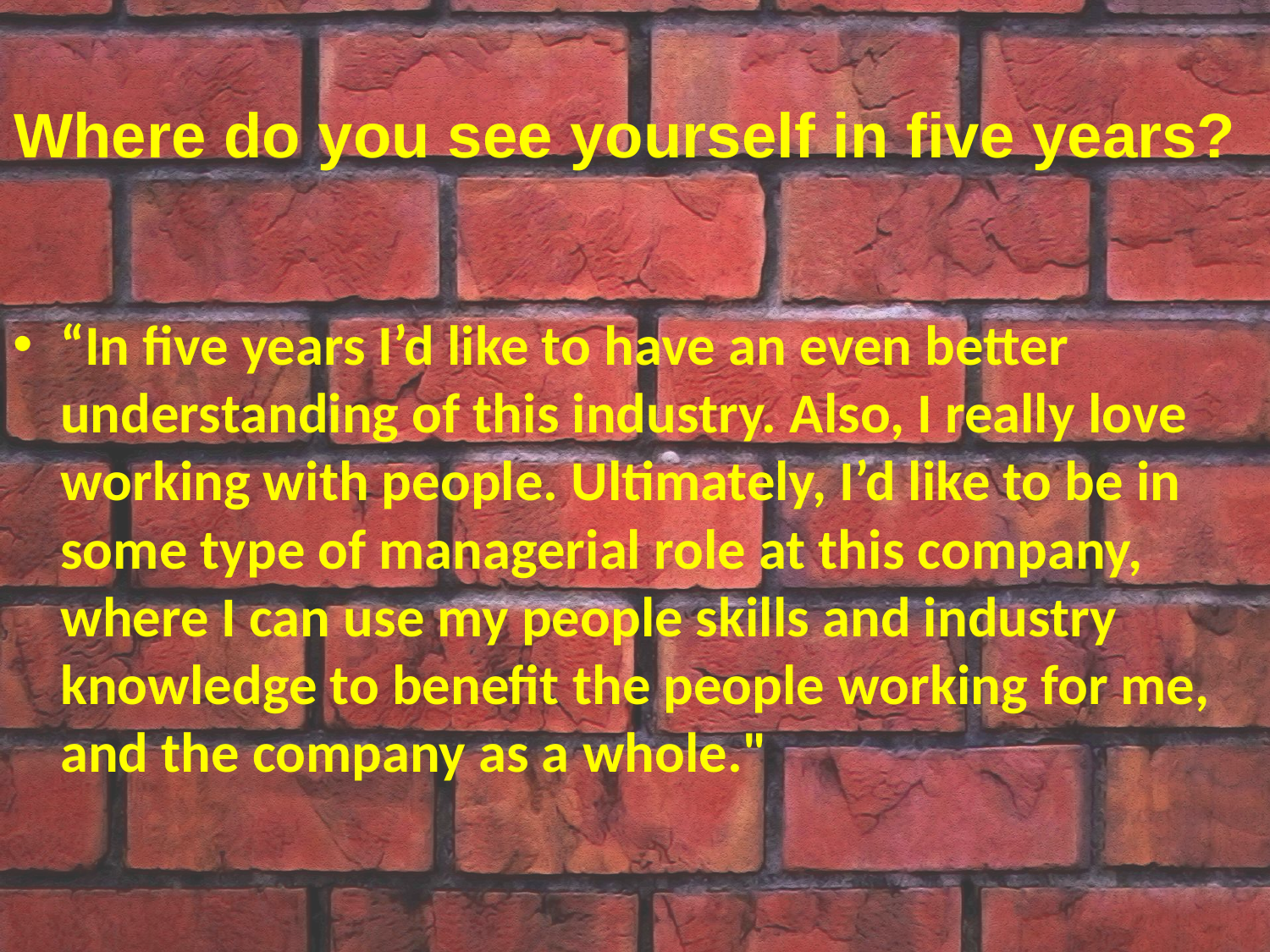

# Where do you see yourself in five years?
“In five years I’d like to have an even better understanding of this industry. Also, I really love working with people. Ultimately, I’d like to be in some type of managerial role at this company, where I can use my people skills and industry knowledge to benefit the people working for me, and the company as a whole."